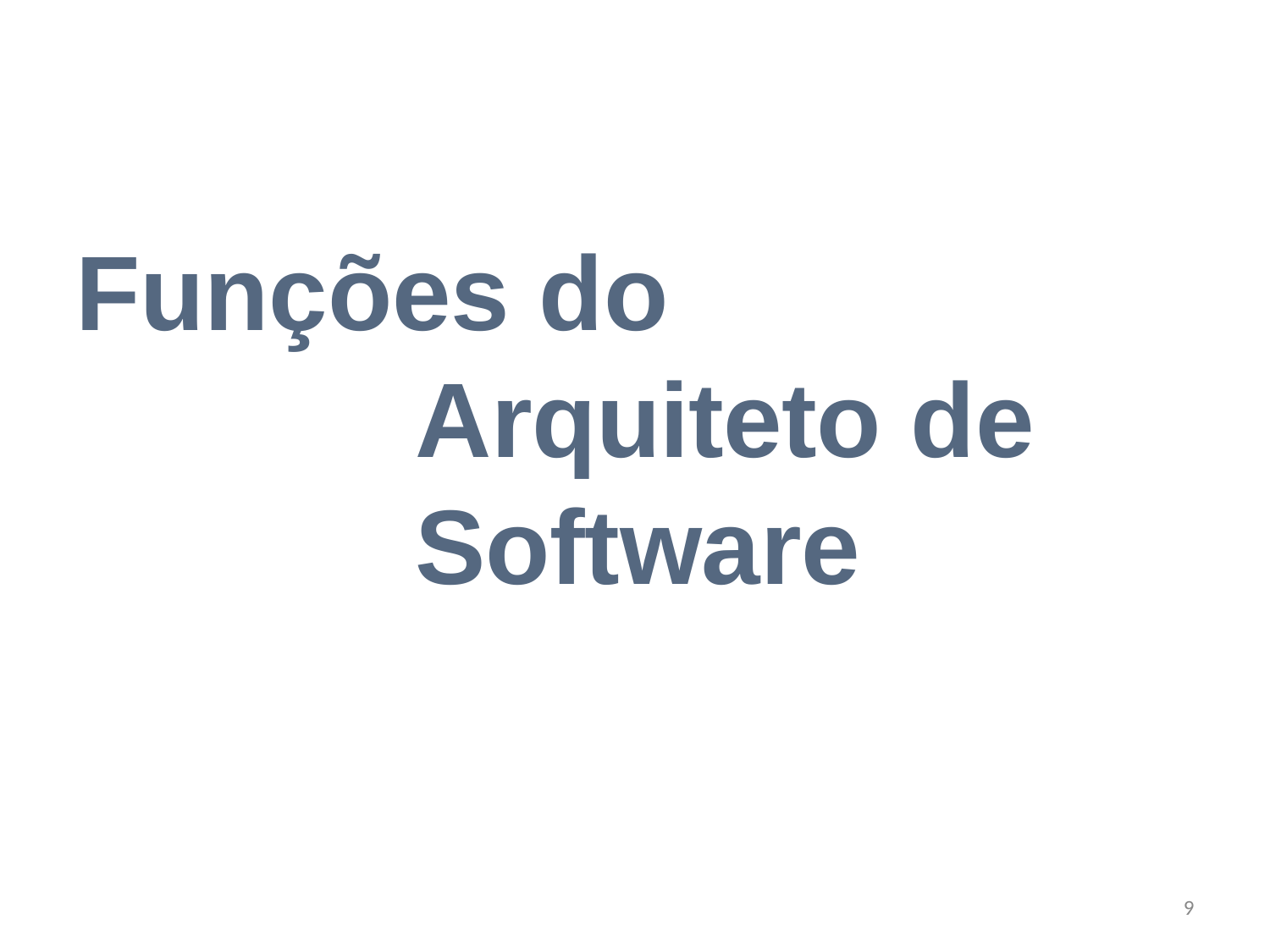

# Funções do Arquiteto de  Software
9